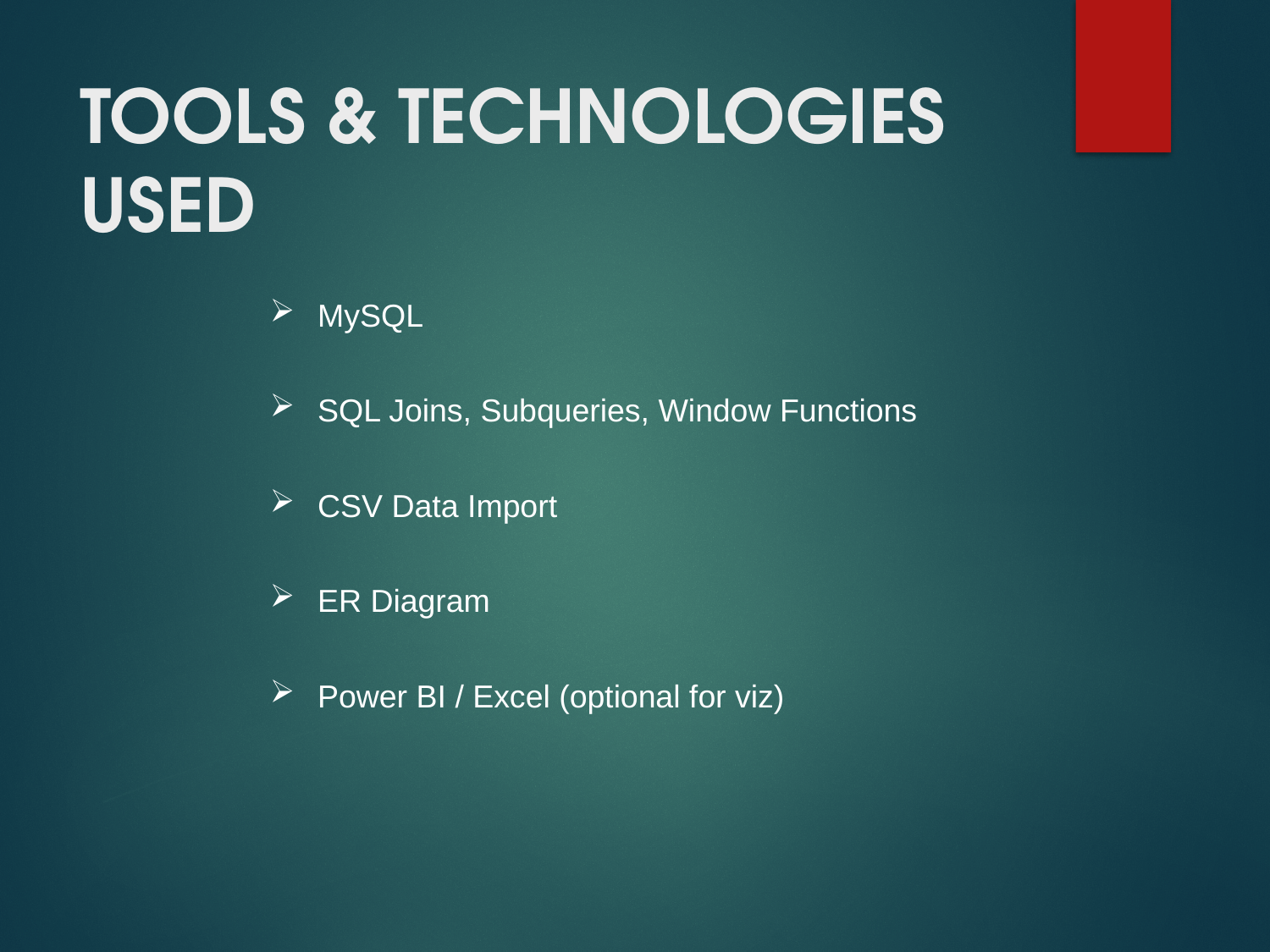

# TOOLS & TECHNOLOGIES USED
MySQL
SQL Joins, Subqueries, Window Functions
CSV Data Import
ER Diagram
Power BI / Excel (optional for viz)